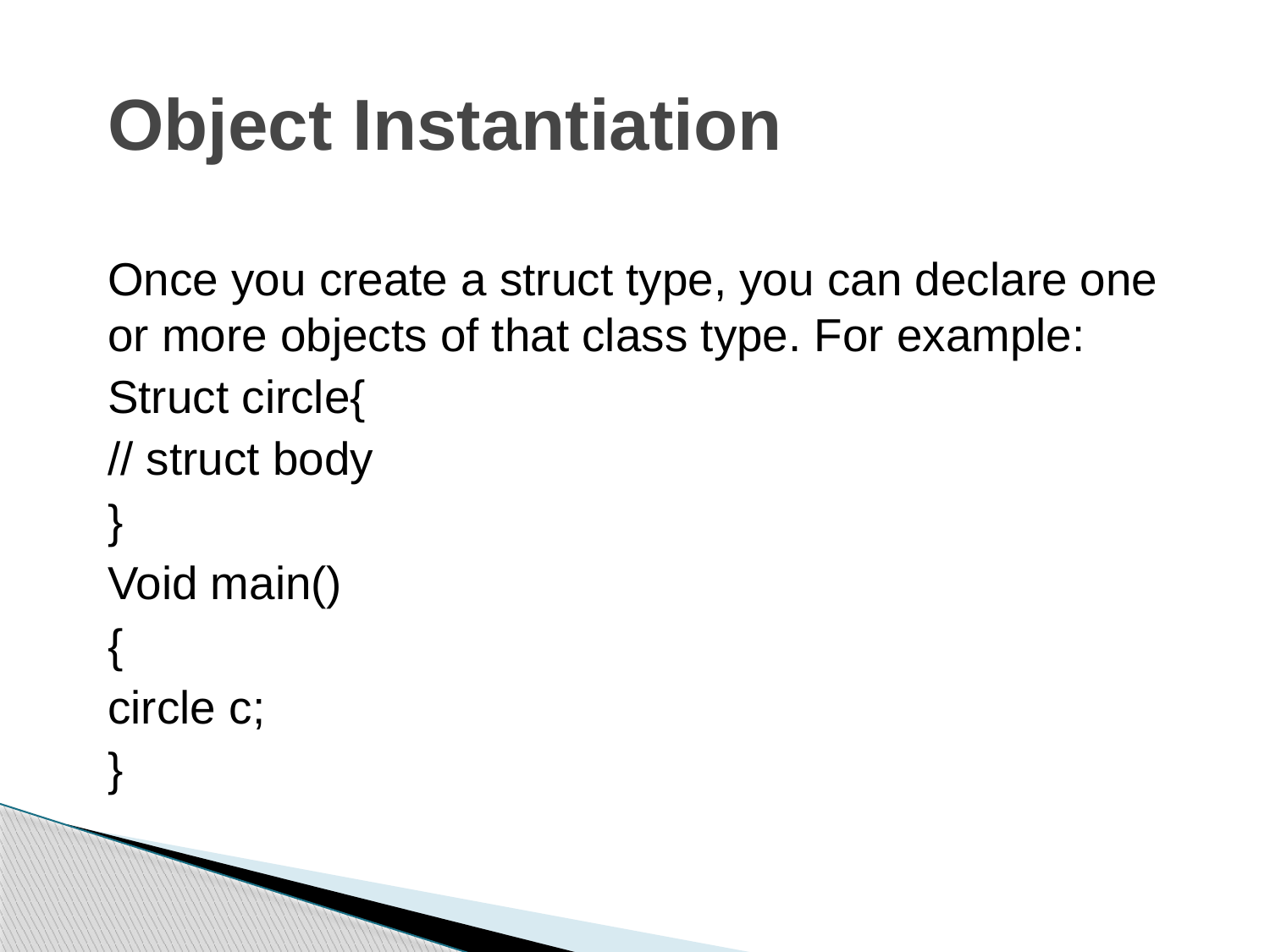

# Object Instantiation
Once you create a struct type, you can declare one or more objects of that class type. For example:
Struct circle{
// struct body
}
Void main()
{
circle c;
}